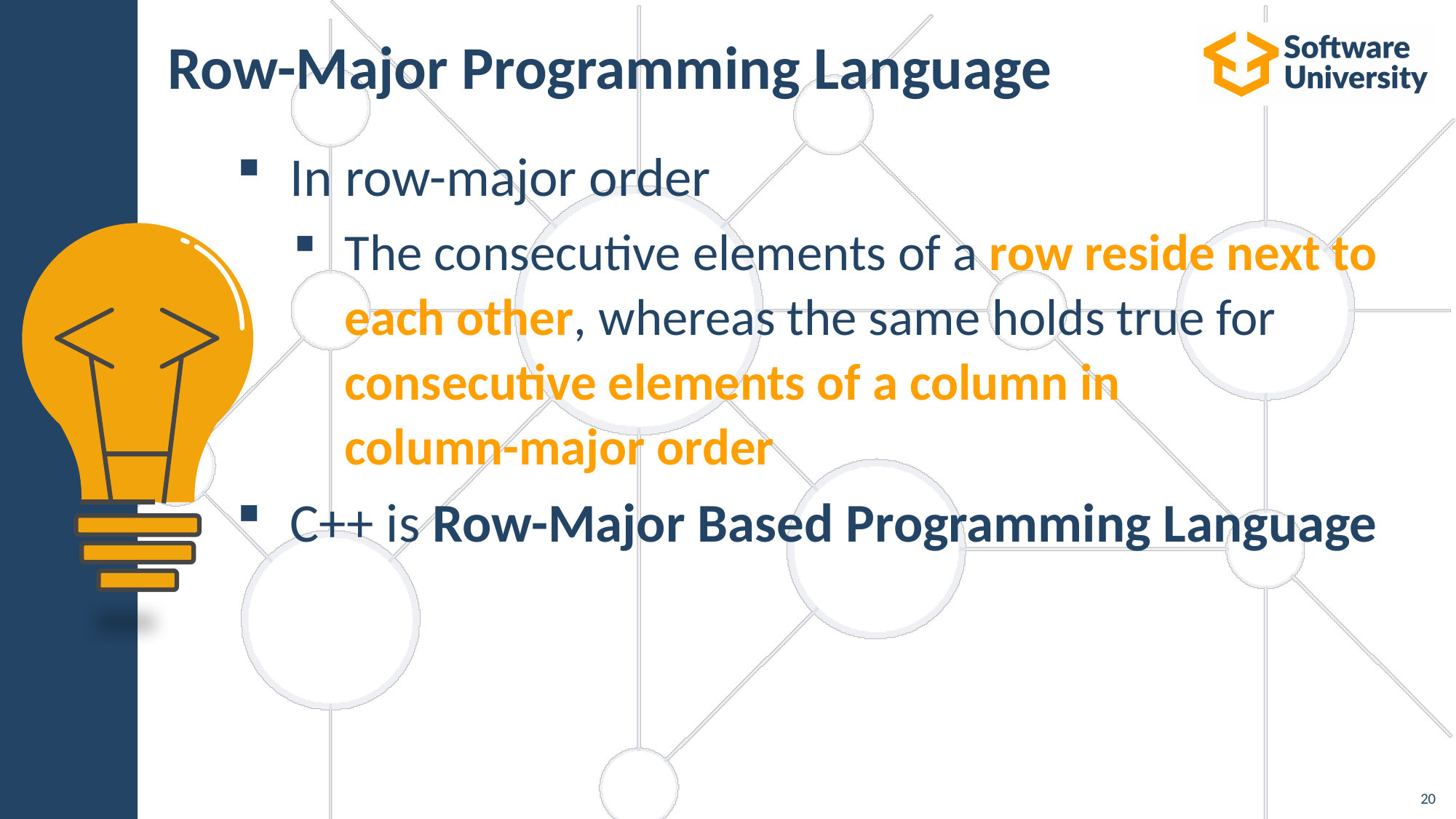

# Row-Major Programming Language
In row-major order
The consecutive elements of a row reside next to each other, whereas the same holds true for consecutive elements of a column in
column-major order
C++ is Row-Major Based Programming Language
20